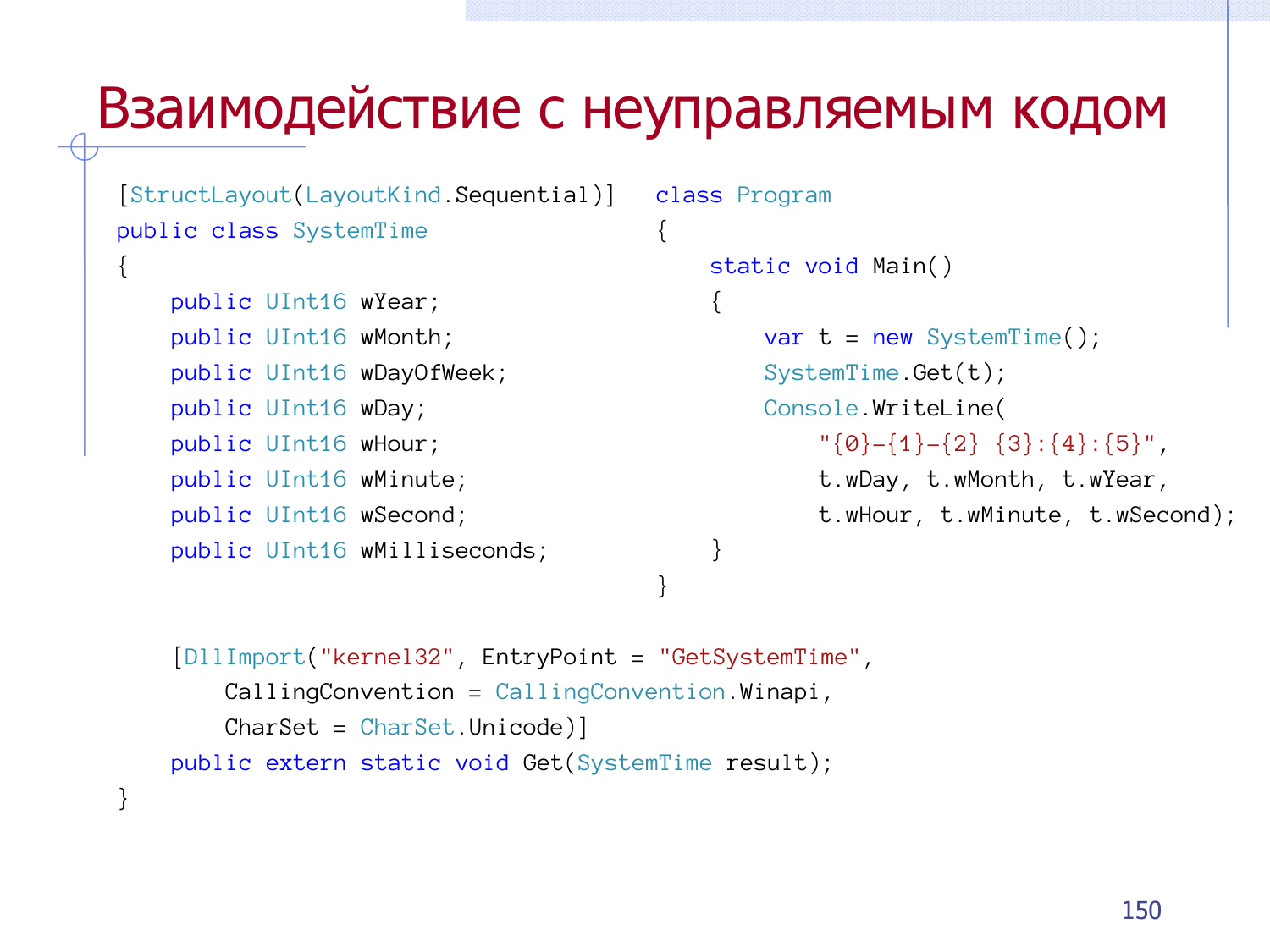

# Взаимодействие с неуправляемым кодом
[StructLayout(LayoutKind.Sequential)]
public class SystemTime
{
    public UInt16 wYear;
    public UInt16 wMonth;
    public UInt16 wDayOfWeek;
    public UInt16 wDay;
    public UInt16 wHour;
    public UInt16 wMinute;
    public UInt16 wSecond;
    public UInt16 wMilliseconds;

    [DllImport("kernel32", EntryPoint = "GetSystemTime",
        CallingConvention = CallingConvention.Winapi,
        CharSet = CharSet.Unicode)]
    public extern static void Get(SystemTime result);
}

class Program
{
    static void Main()
    {
        var t = new SystemTime();
        SystemTime.Get(t);
        Console.WriteLine(
            "{0}-{1}-{2} {3}:{4}:{5}",
            t.wDay, t.wMonth, t.wYear,
            t.wHour, t.wMinute, t.wSecond);
    }
}
150